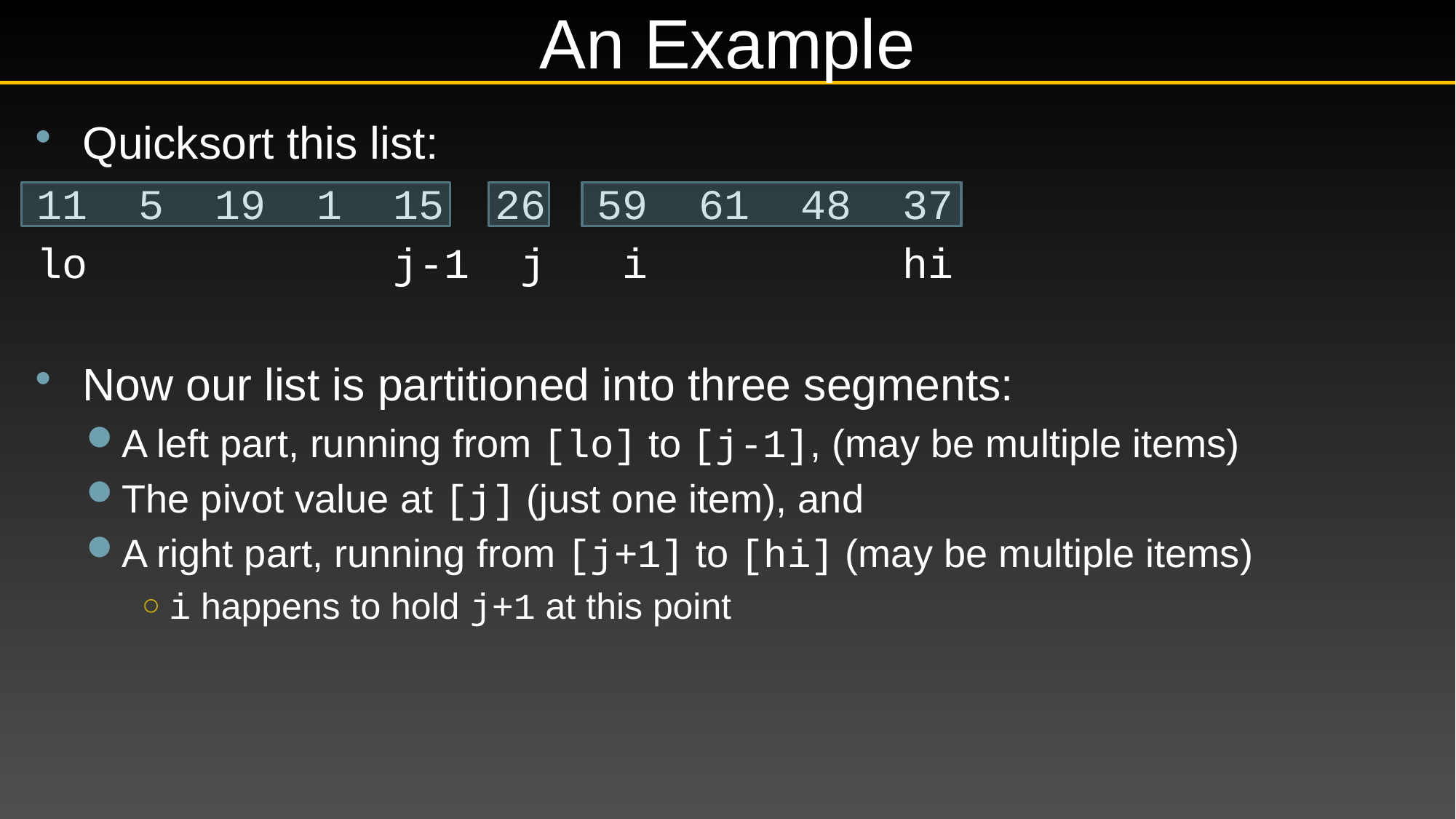

# An Example
Quicksort this list:
11  5  19  1  15  26  59  61  48  37
lo            j-1  j   i          hi

Now our list is partitioned into three segments:
A left part, running from [lo] to [j-1], (may be multiple items)
The pivot value at [j] (just one item), and
A right part, running from [j+1] to [hi] (may be multiple items)
i happens to hold j+1 at this point